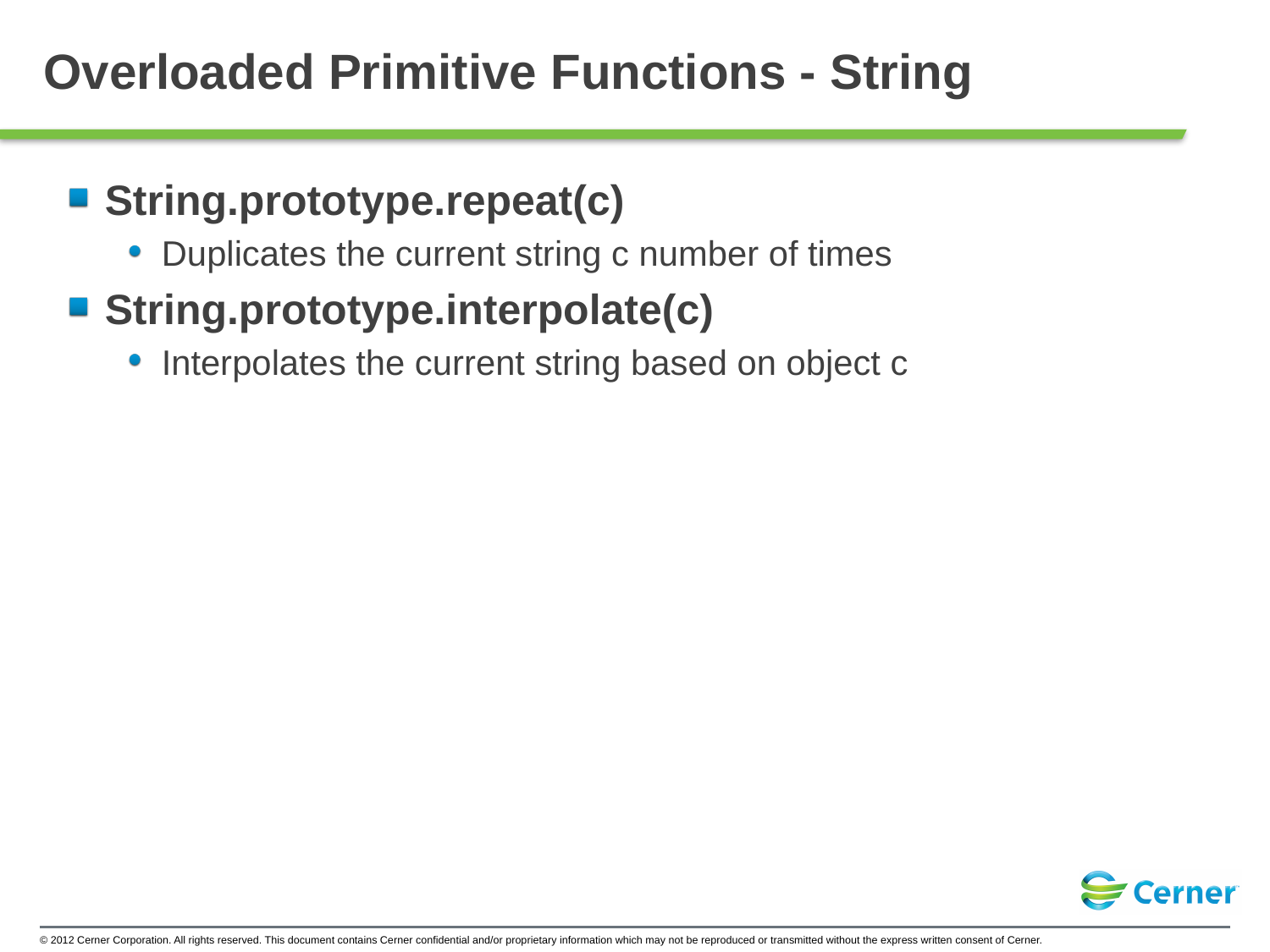

# Overloaded Primitive Functions - String
String.prototype.repeat(c)
Duplicates the current string c number of times
String.prototype.interpolate(c)
Interpolates the current string based on object c